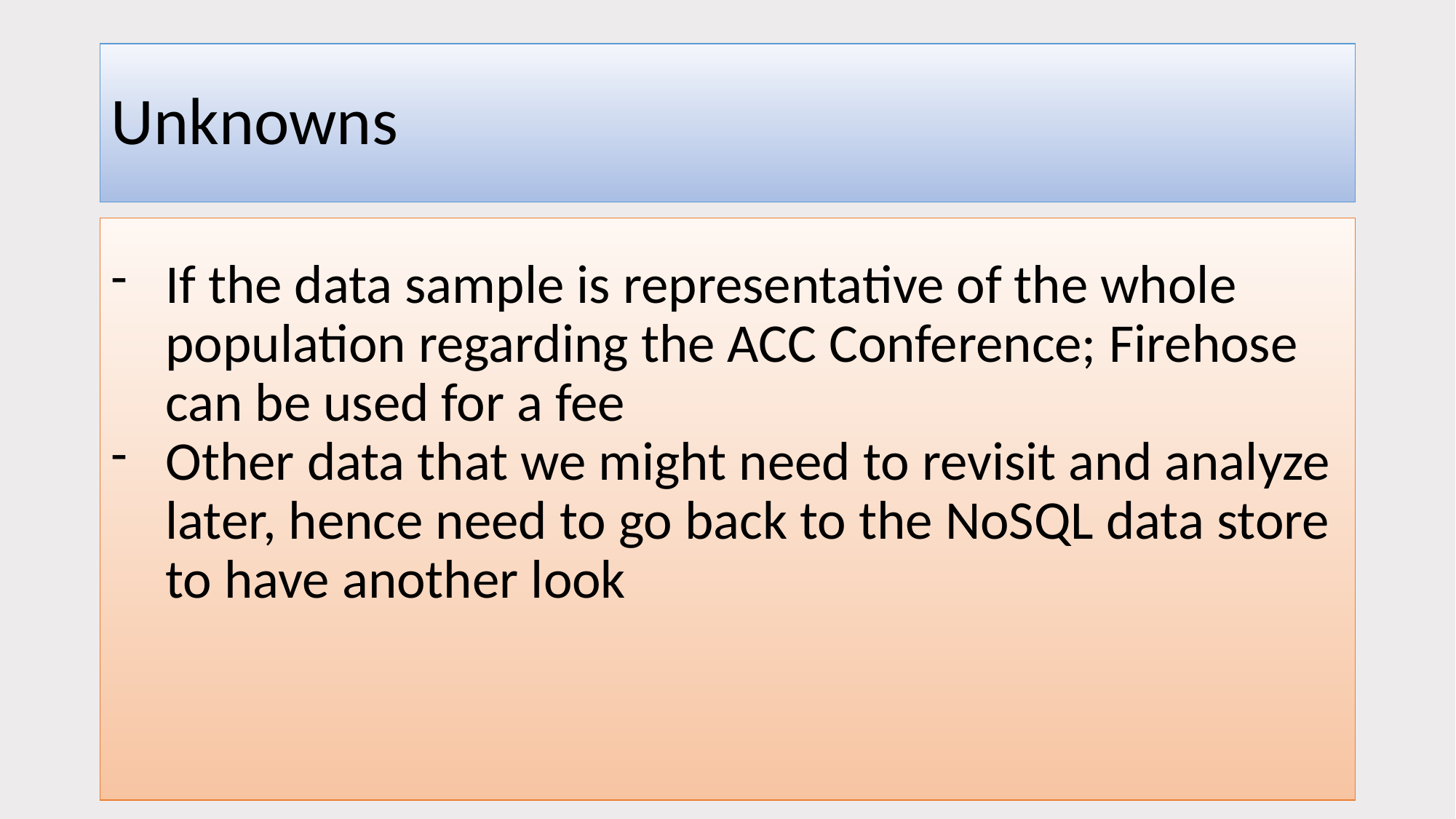

# Unknowns

If the data sample is representative of the whole population regarding the ACC Conference; Firehose can be used for a fee
Other data that we might need to revisit and analyze later, hence need to go back to the NoSQL data store to have another look